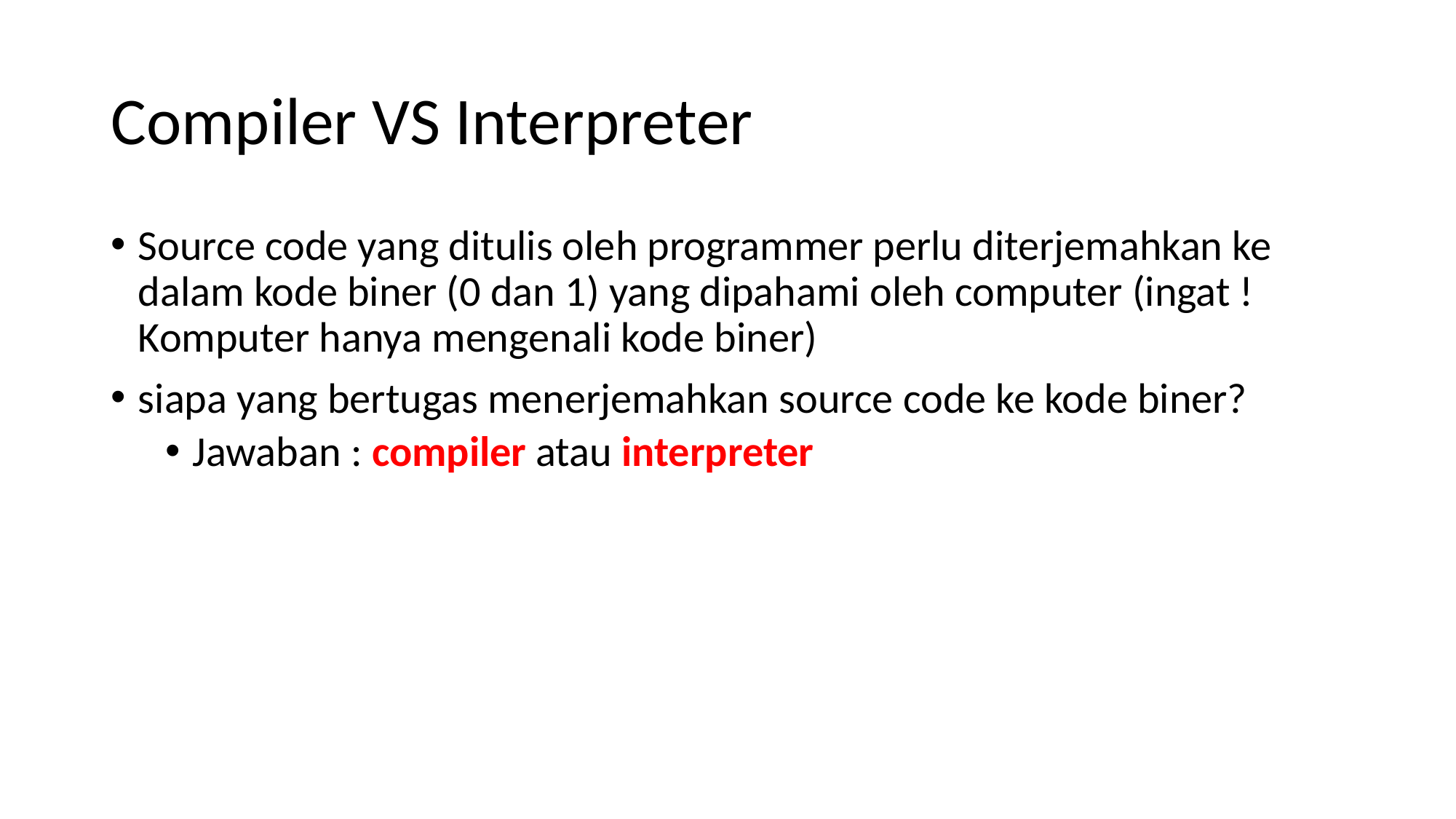

# Compiler VS Interpreter
Source code yang ditulis oleh programmer perlu diterjemahkan ke dalam kode biner (0 dan 1) yang dipahami oleh computer (ingat ! Komputer hanya mengenali kode biner)
siapa yang bertugas menerjemahkan source code ke kode biner?
Jawaban : compiler atau interpreter